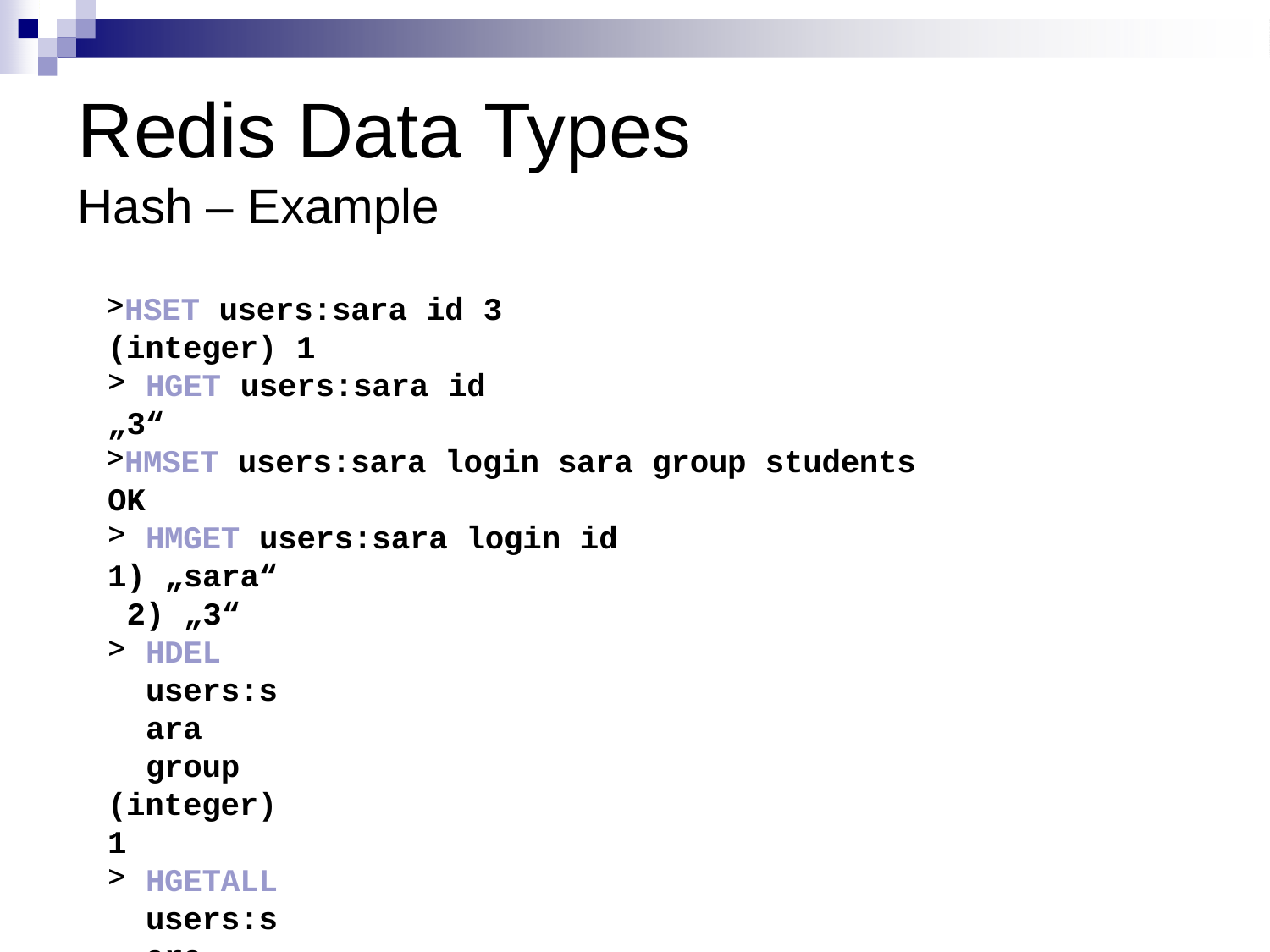

# Redis Data Types
Hash – Example
HSET users:sara id 3  (integer) 1
HGET users:sara id
„3“
HMSET users:sara login sara group students  OK
HMGET users:sara login id
1) „sara“  2) „3“
HDEL users:sara group
(integer) 1
HGETALL users:sara
1) „id“  2) „3“
„login“
„sara“